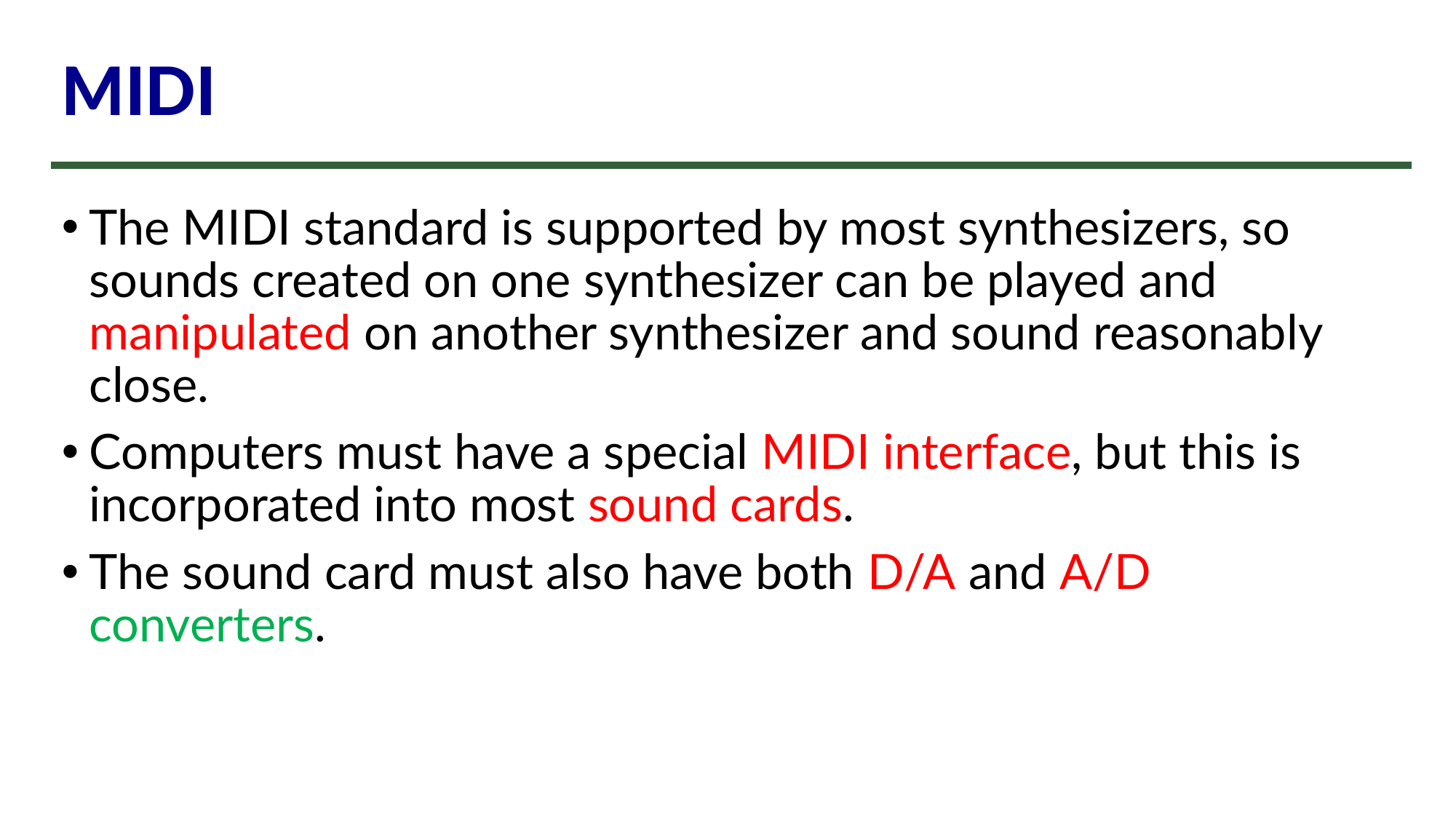

# MIDI
The MIDI standard is supported by most synthesizers, so sounds created on one synthesizer can be played and manipulated on another synthesizer and sound reasonably close.
Computers must have a special MIDI interface, but this is incorporated into most sound cards.
The sound card must also have both D/A and A/D converters.